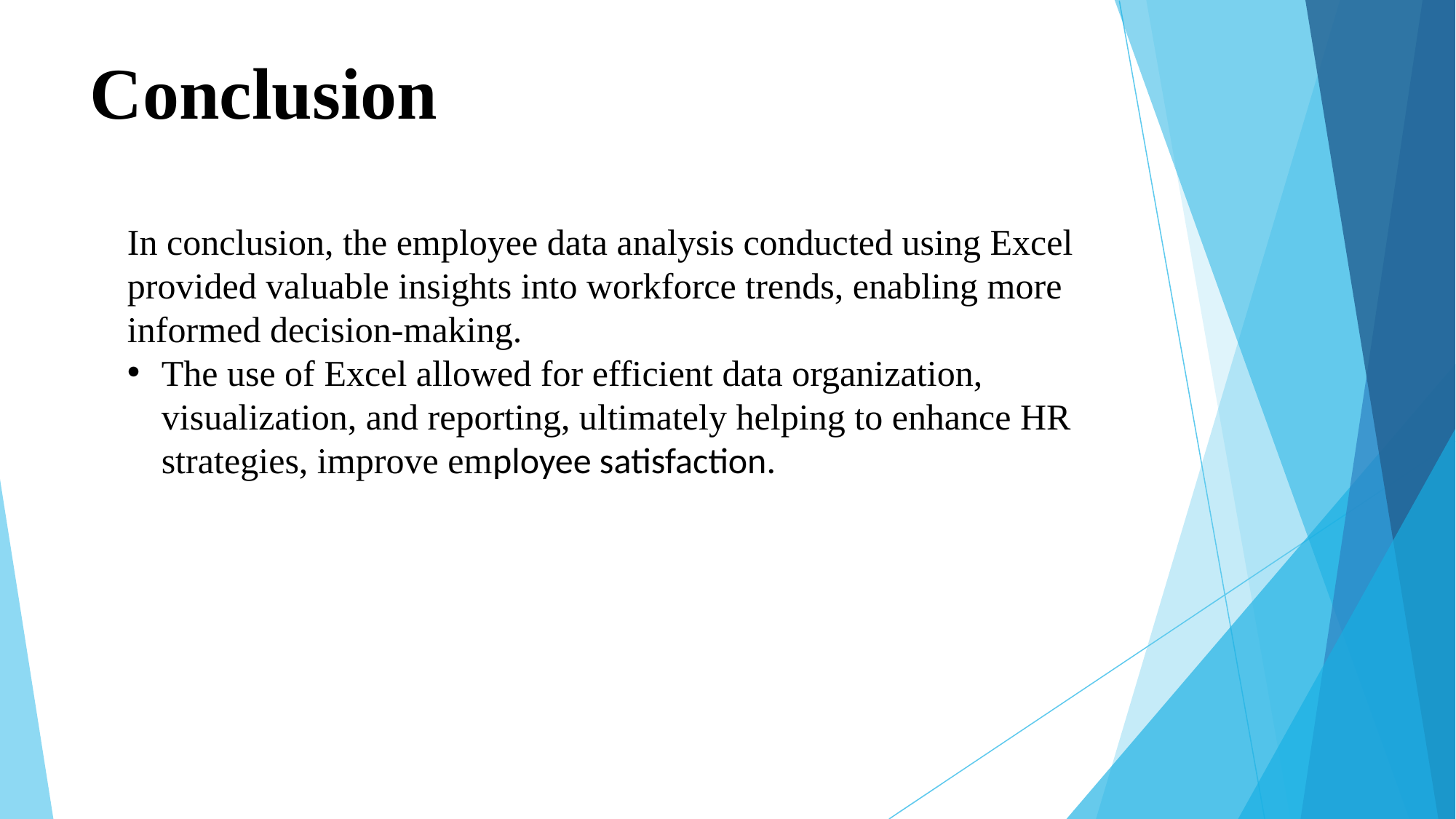

# Conclusion
In conclusion, the employee data analysis conducted using Excel provided valuable insights into workforce trends, enabling more informed decision-making.
The use of Excel allowed for efficient data organization, visualization, and reporting, ultimately helping to enhance HR strategies, improve employee satisfaction.